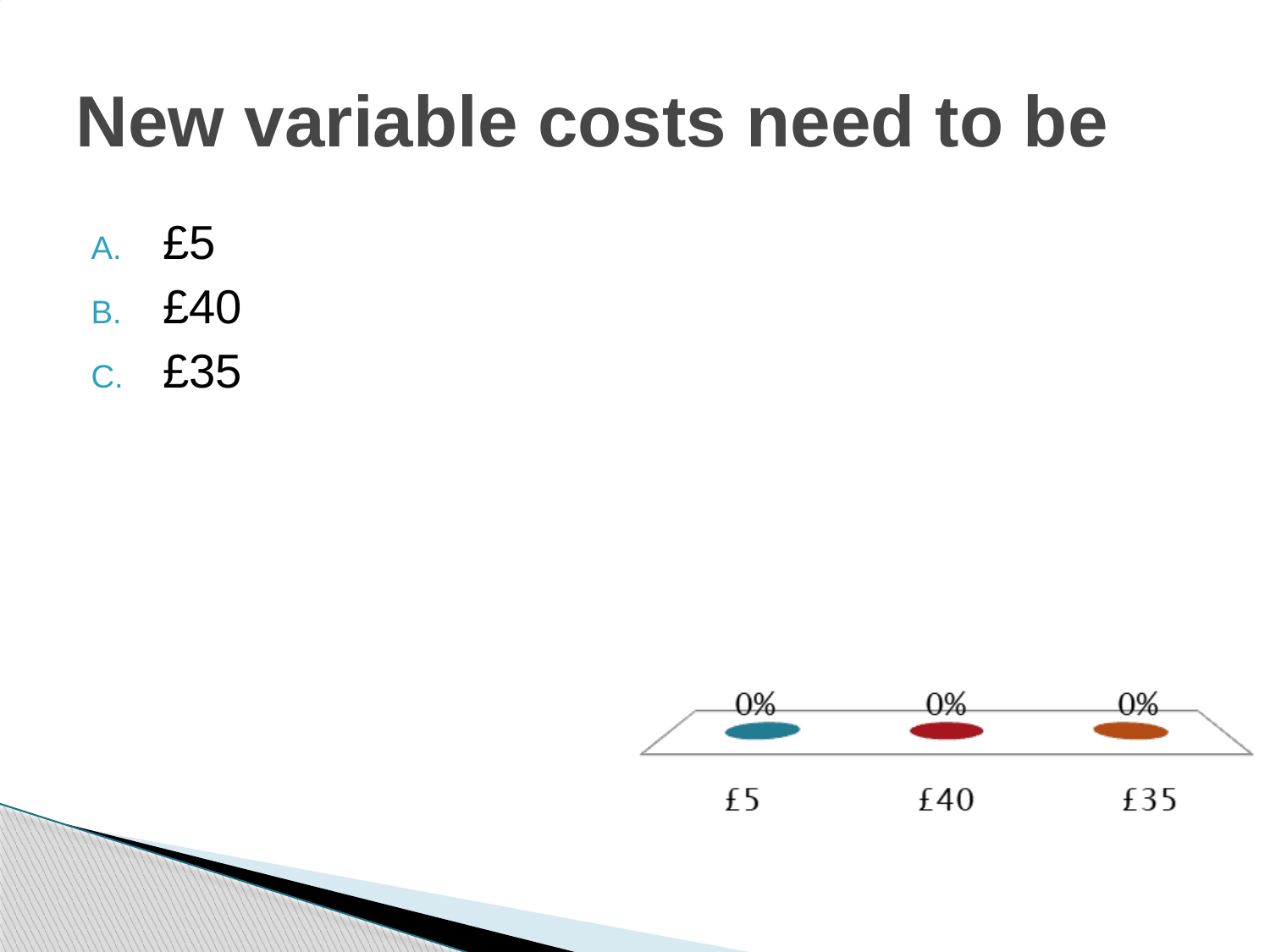

# New variable costs need to be
£5
£40
£35